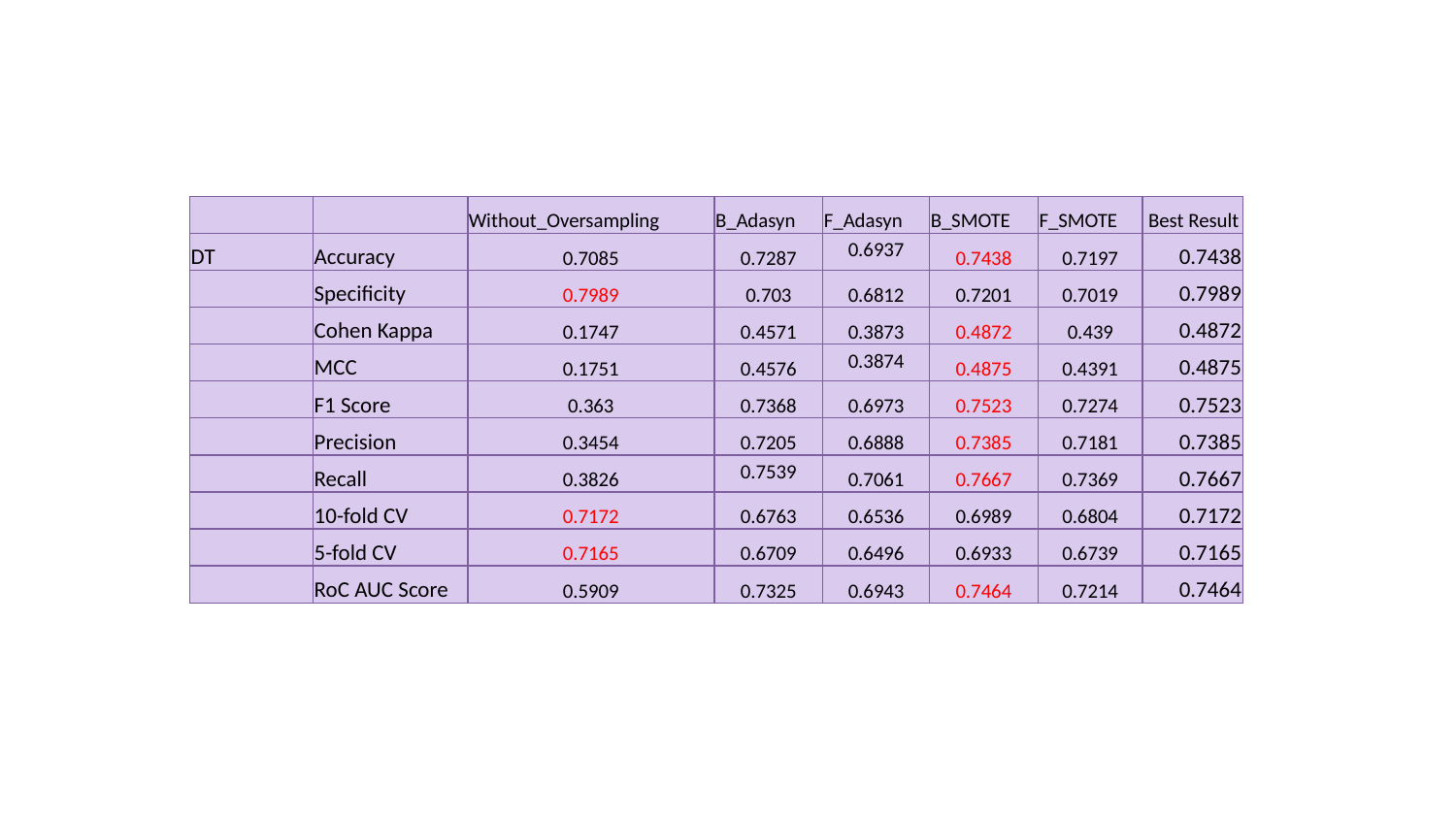

|  |  | Without\_Oversampling | B\_Adasyn | F\_Adasyn | B\_SMOTE | F\_SMOTE | Best Result |
| --- | --- | --- | --- | --- | --- | --- | --- |
| DT | Accuracy | 0.7085 | 0.7287 | 0.6937 | 0.7438 | 0.7197 | 0.7438 |
|  | Specificity | 0.7989 | 0.703 | 0.6812 | 0.7201 | 0.7019 | 0.7989 |
|  | Cohen Kappa | 0.1747 | 0.4571 | 0.3873 | 0.4872 | 0.439 | 0.4872 |
|  | MCC | 0.1751 | 0.4576 | 0.3874 | 0.4875 | 0.4391 | 0.4875 |
|  | F1 Score | 0.363 | 0.7368 | 0.6973 | 0.7523 | 0.7274 | 0.7523 |
|  | Precision | 0.3454 | 0.7205 | 0.6888 | 0.7385 | 0.7181 | 0.7385 |
|  | Recall | 0.3826 | 0.7539 | 0.7061 | 0.7667 | 0.7369 | 0.7667 |
|  | 10-fold CV | 0.7172 | 0.6763 | 0.6536 | 0.6989 | 0.6804 | 0.7172 |
|  | 5-fold CV | 0.7165 | 0.6709 | 0.6496 | 0.6933 | 0.6739 | 0.7165 |
|  | RoC AUC Score | 0.5909 | 0.7325 | 0.6943 | 0.7464 | 0.7214 | 0.7464 |